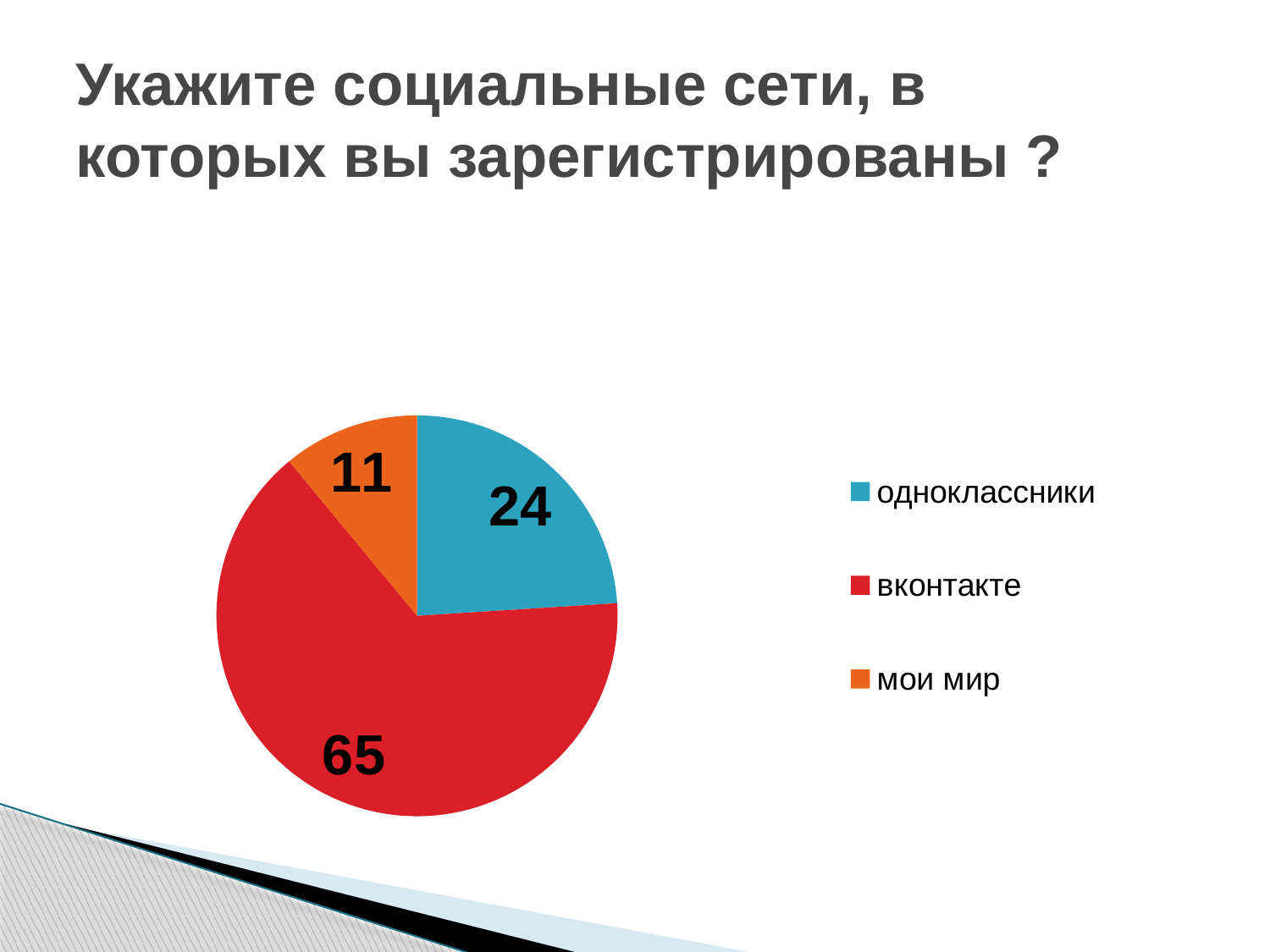

# Укажите социальные сети, в которых вы зарегистрированы ?

### Chart

| Category | человек |
|---|---|
| одноклассники | 24.0 |
| вконтакте | 65.0 |
| мои мир | 11.0 |